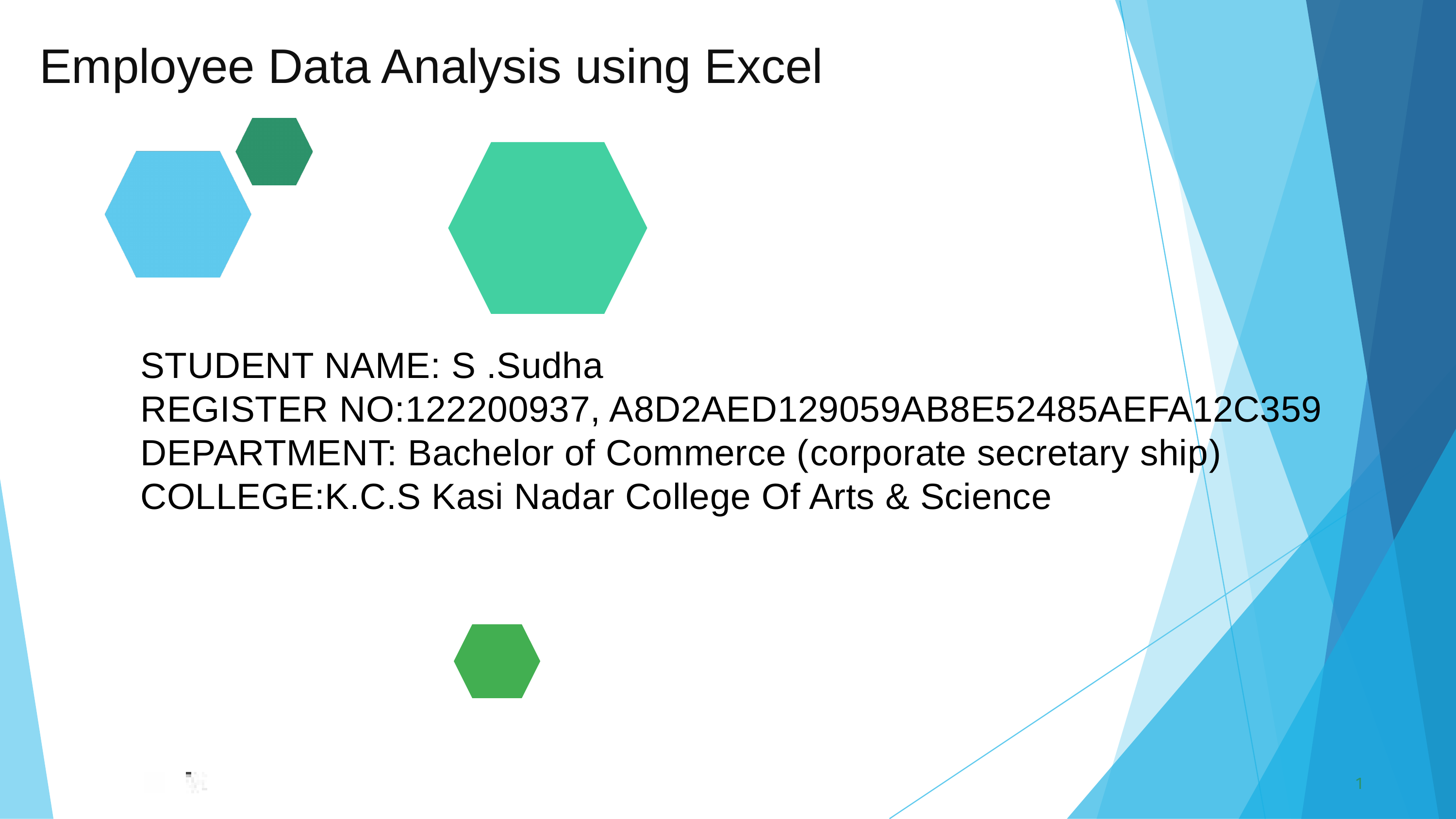

Employee Data Analysis using Excel

STUDENT NAME: S .Sudha
REGISTER NO:122200937, A8D2AED129059AB8E52485AEFA12C359
DEPARTMENT: Bachelor of Commerce (corporate secretary ship)
COLLEGE:K.C.S Kasi Nadar College Of Arts & Science

1